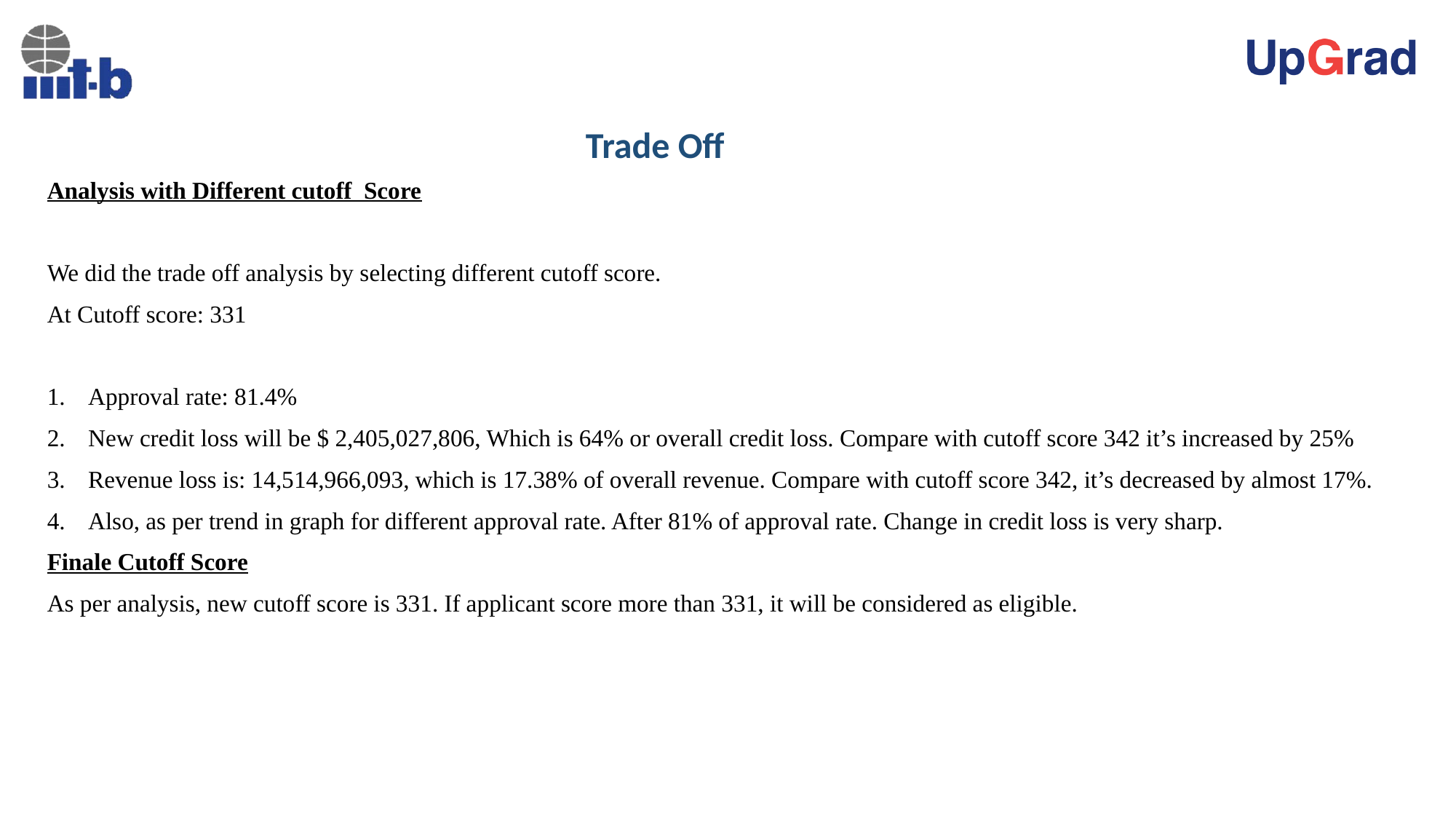

# Trade Off
Analysis with Different cutoff  Score

We did the trade off analysis by selecting different cutoff score.
At Cutoff score: 331

Approval rate: 81.4%
New credit loss will be $ 2,405,027,806, Which is 64% or overall credit loss. Compare with cutoff score 342 it’s increased by 25%
Revenue loss is: 14,514,966,093, which is 17.38% of overall revenue. Compare with cutoff score 342, it’s decreased by almost 17%.
Also, as per trend in graph for different approval rate. After 81% of approval rate. Change in credit loss is very sharp.
Finale Cutoff Score
As per analysis, new cutoff score is 331. If applicant score more than 331, it will be considered as eligible.